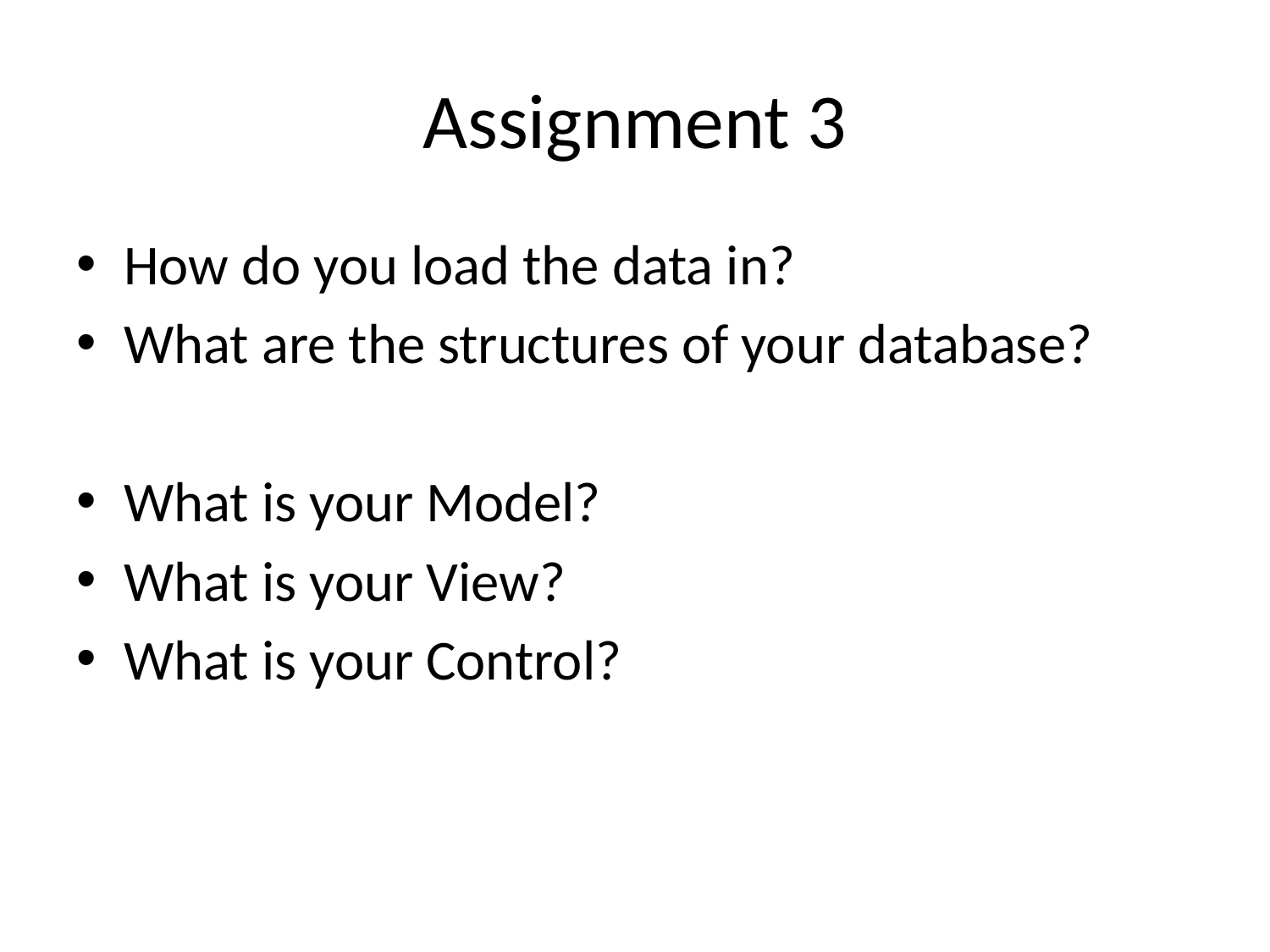

# Assignment 3
How do you load the data in?
What are the structures of your database?

What is your Model?
What is your View?
What is your Control?